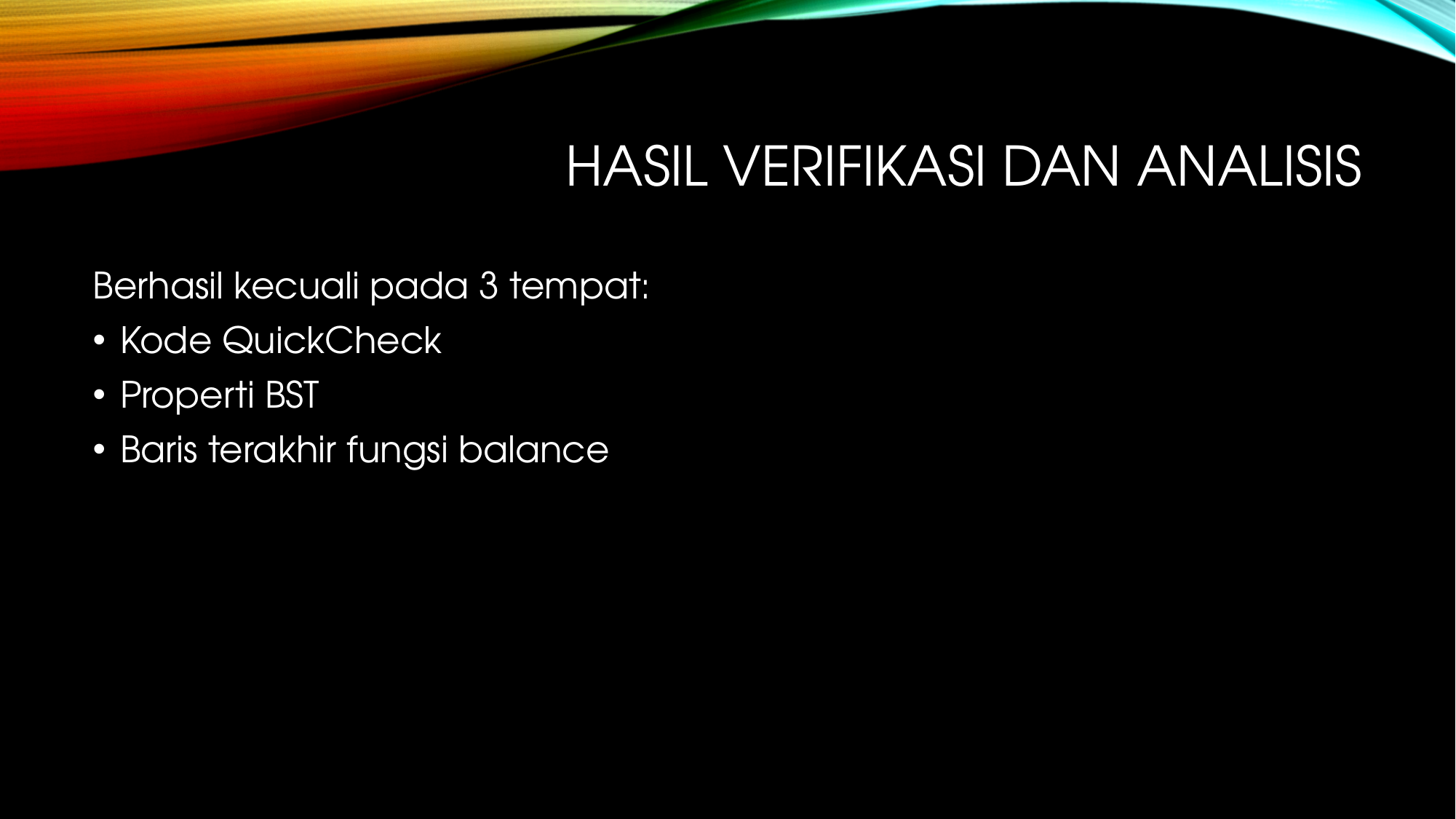

# Hasil verifikasi dan analisis
Berhasil kecuali pada 3 tempat:
Kode QuickCheck
Properti BST
Baris terakhir fungsi balance